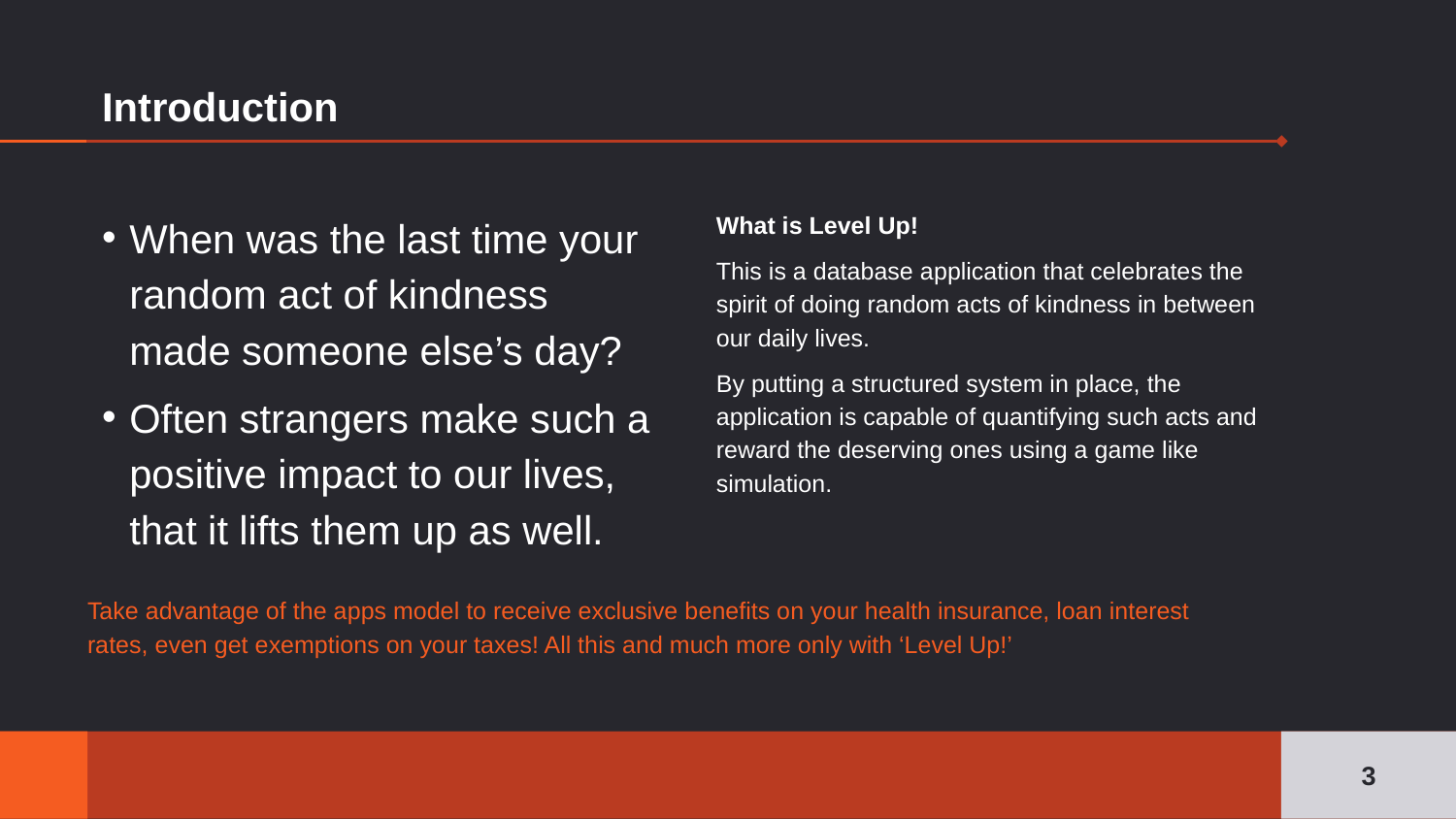

# Introduction
When was the last time your random act of kindness made someone else’s day?
Often strangers make such a positive impact to our lives, that it lifts them up as well.
What is Level Up!
This is a database application that celebrates the spirit of doing random acts of kindness in between our daily lives.
By putting a structured system in place, the application is capable of quantifying such acts and reward the deserving ones using a game like simulation.
Take advantage of the apps model to receive exclusive benefits on your health insurance, loan interest rates, even get exemptions on your taxes! All this and much more only with ‘Level Up!’
3